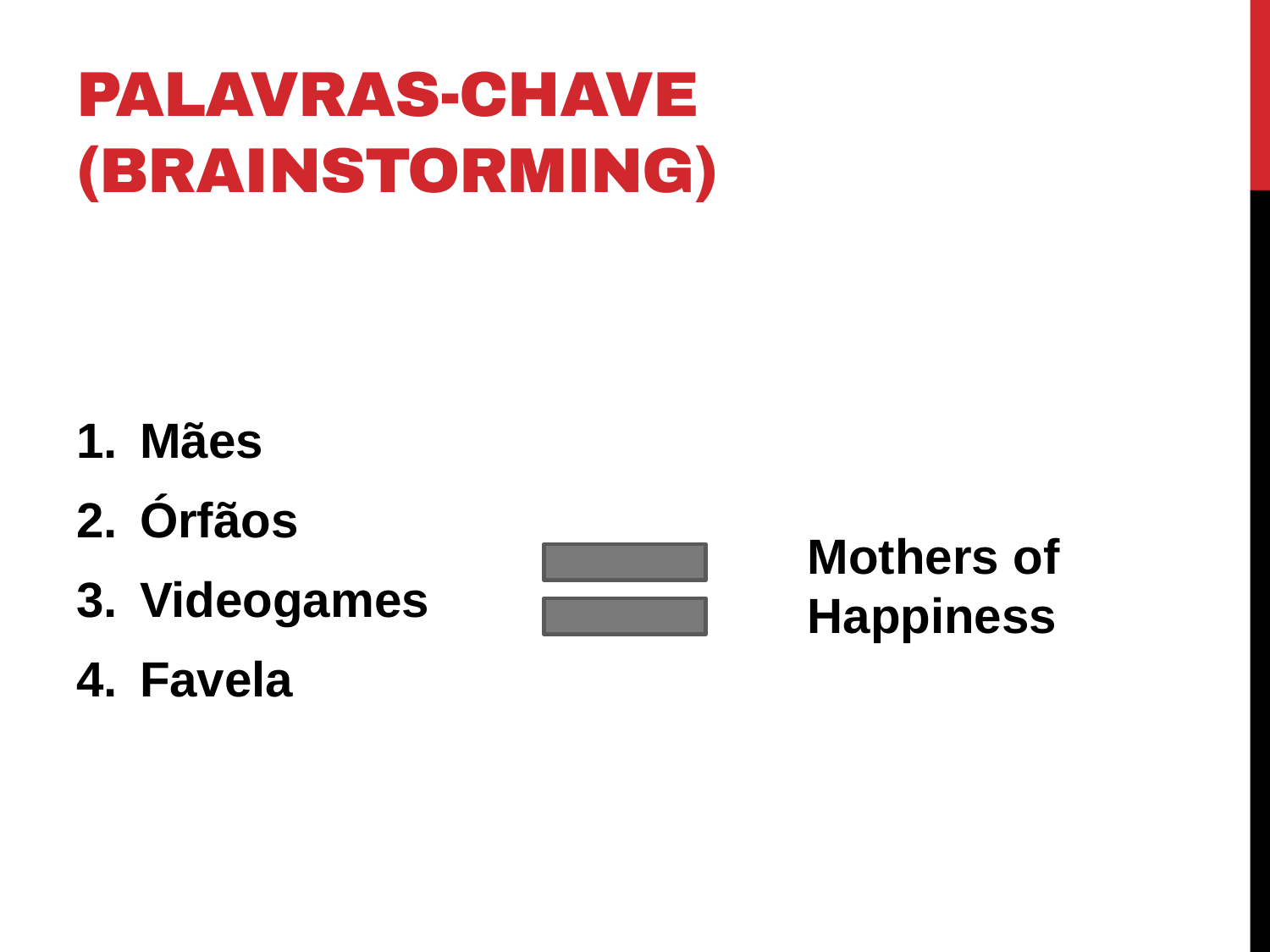

# Palavras-Chave (Brainstorming)

Mães
Órfãos
Videogames
Favela

Mothers of Happiness